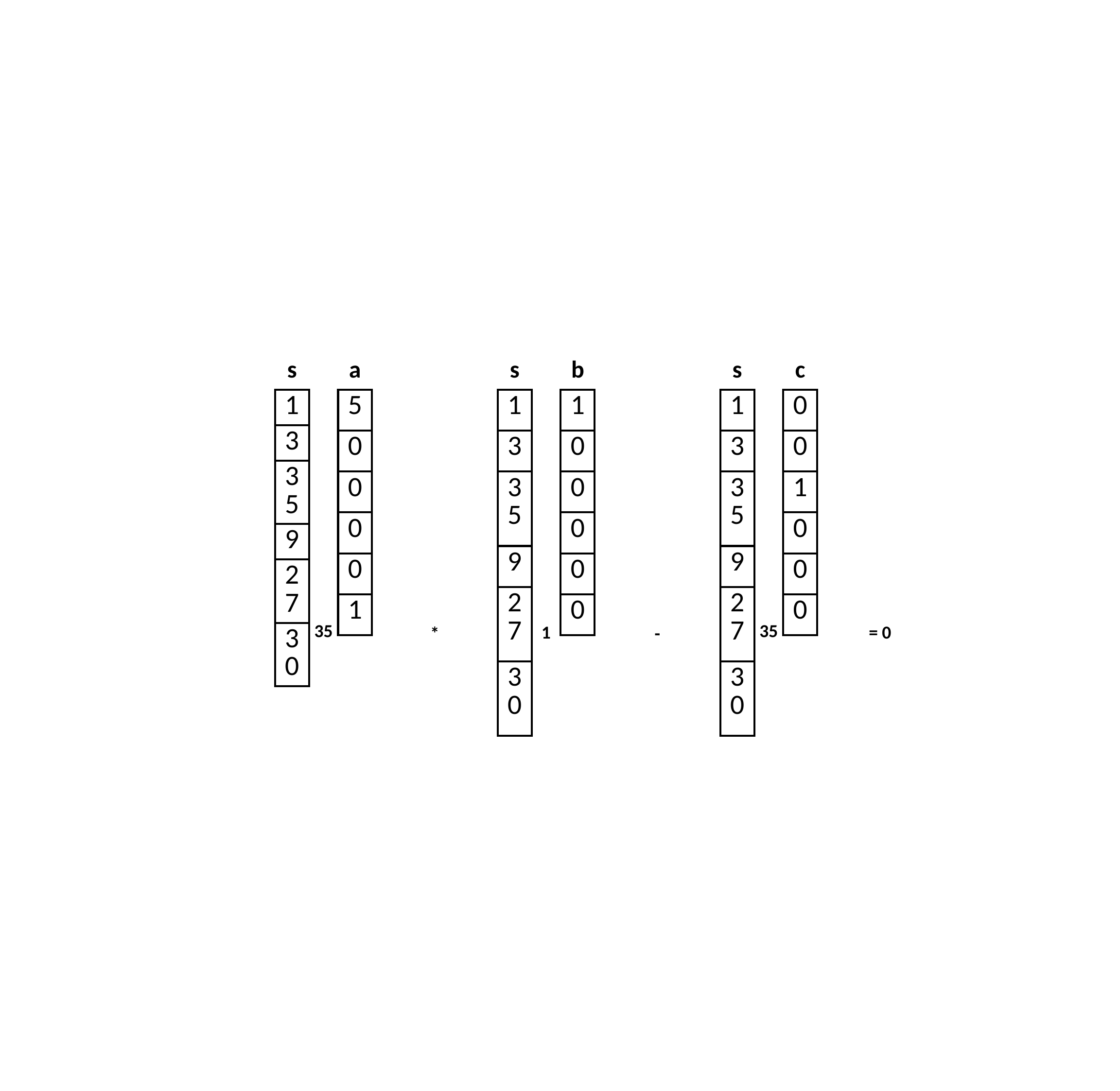

s
a
s
b
s
c
| 5 |
| --- |
| 0 |
| 0 |
| 0 |
| 0 |
| 1 |
| 1 |
| --- |
| 0 |
| 0 |
| 0 |
| 0 |
| 0 |
| 0 |
| --- |
| 0 |
| 1 |
| 0 |
| 0 |
| 0 |
| 1 |
| --- |
| 3 |
| 35 |
| 9 |
| 27 |
| 30 |
| 1 |
| --- |
| 3 |
| 35 |
| 9 |
| 27 |
| 30 |
| 1 |
| --- |
| 3 |
| 35 |
| 9 |
| 27 |
| 30 |
35
35
= 0
1
*
-